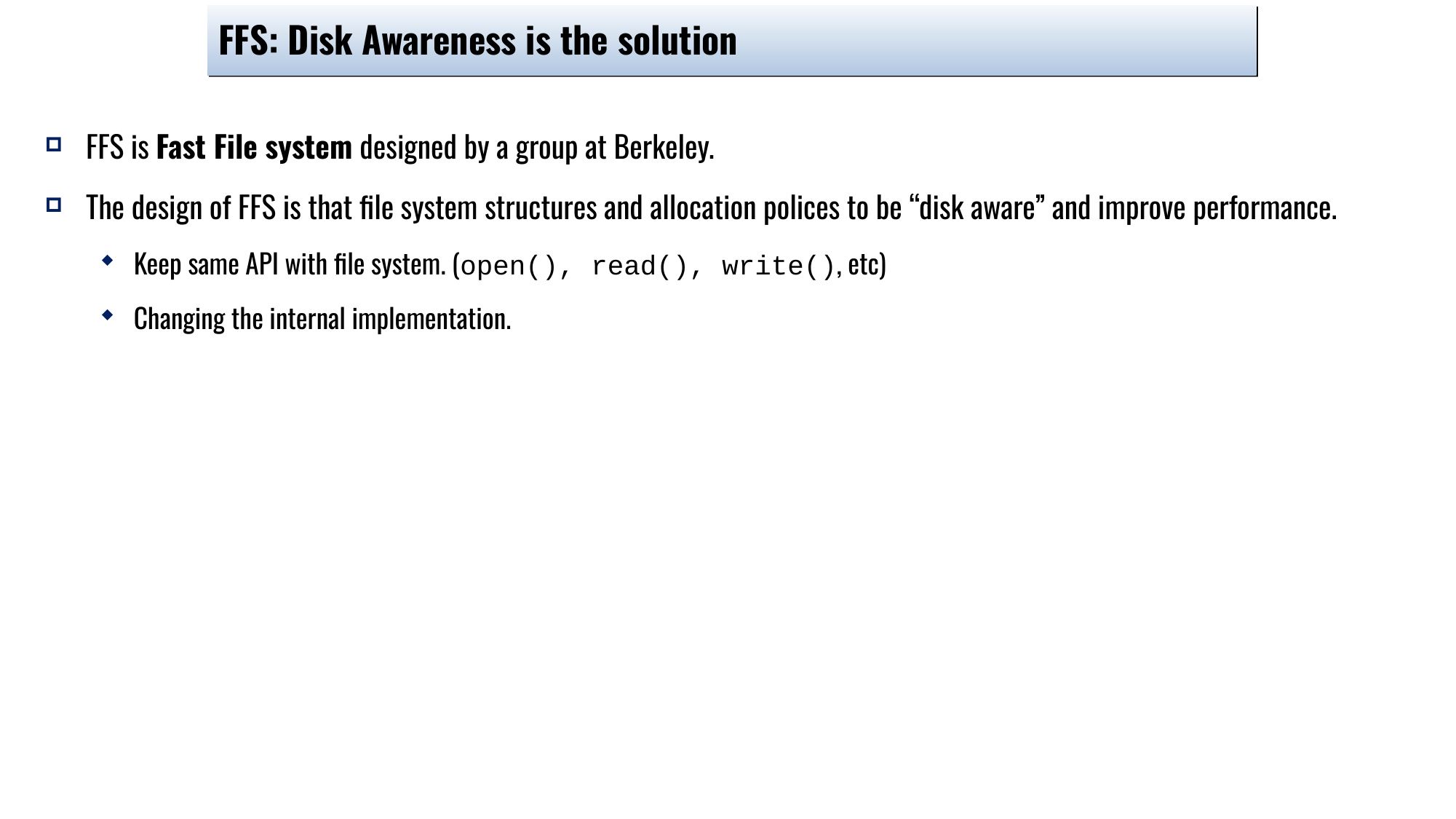

# FFS: Disk Awareness is the solution
FFS is Fast File system designed by a group at Berkeley.
The design of FFS is that file system structures and allocation polices to be “disk aware” and improve performance.
Keep same API with file system. (open(), read(), write(), etc)
Changing the internal implementation.